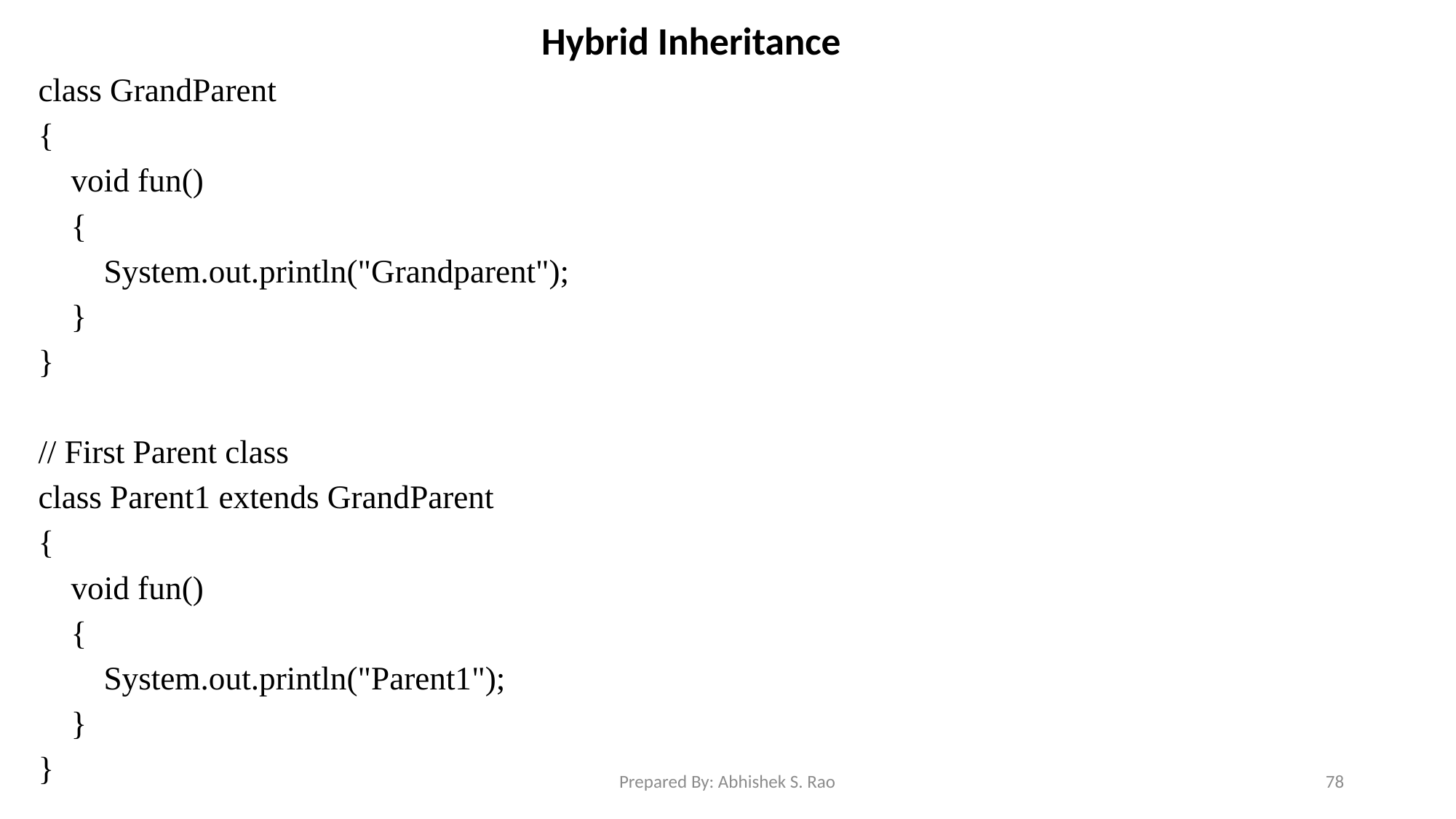

Hybrid Inheritance
class GrandParent
{
    void fun()
    {
        System.out.println("Grandparent");
    }
}

// First Parent class
class Parent1 extends GrandParent
{
    void fun()
    {
        System.out.println("Parent1");
    }
}
Prepared By: Abhishek S. Rao
78